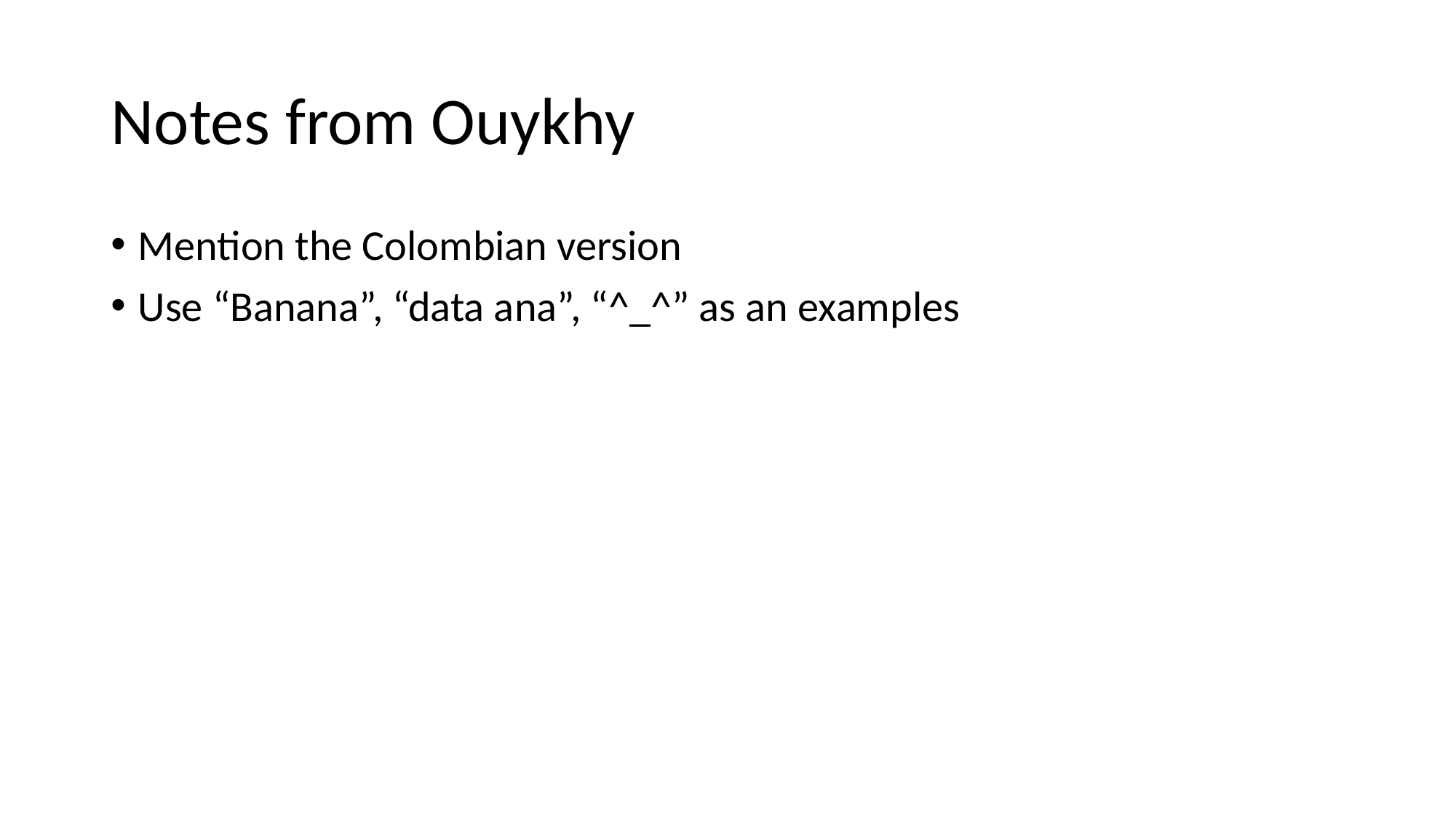

# Notes from Ouykhy
Mention the Colombian version
Use “Banana”, “data ana”, “^_^” as an examples